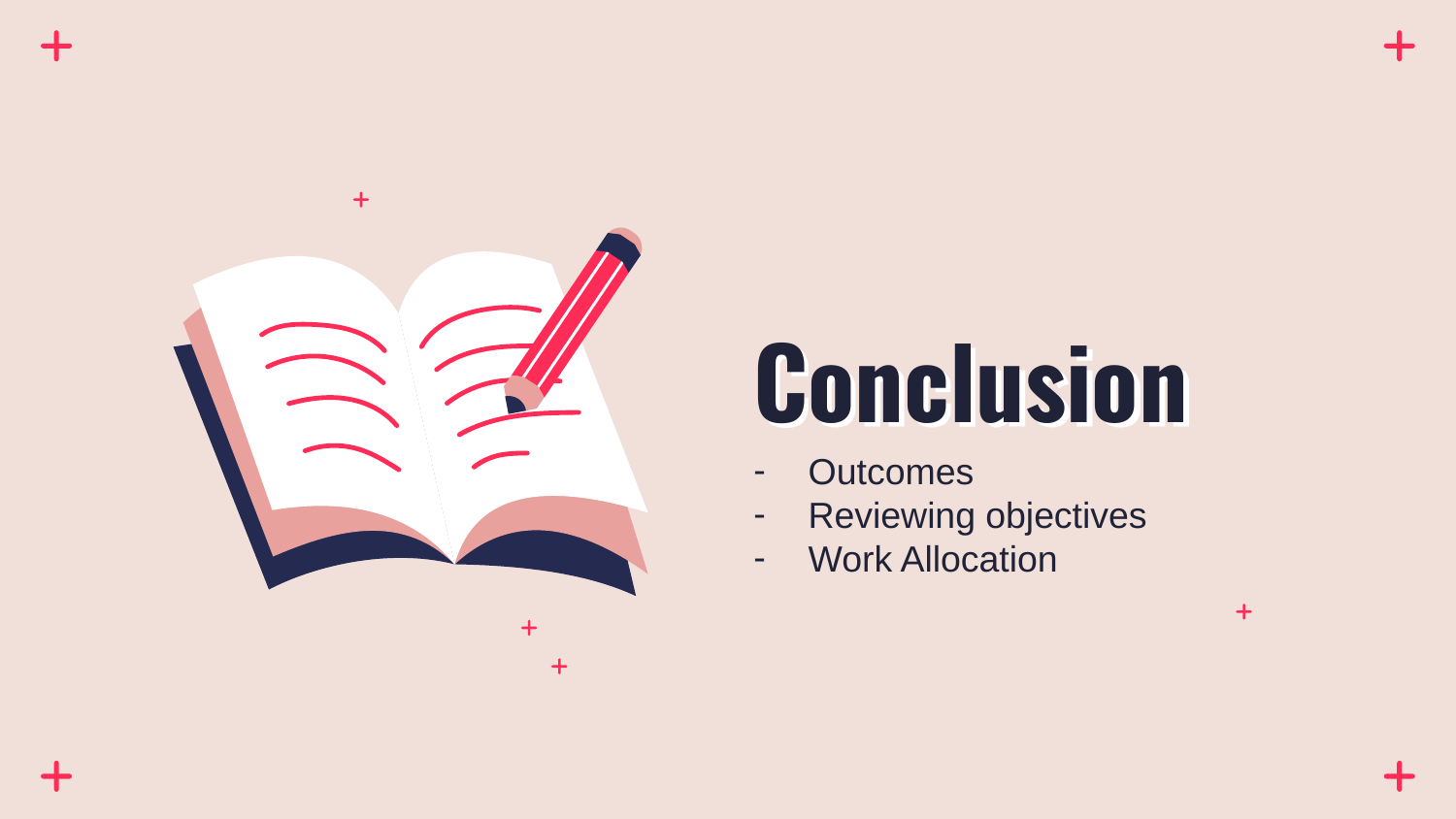

# Conclusion
Outcomes
Reviewing objectives
Work Allocation